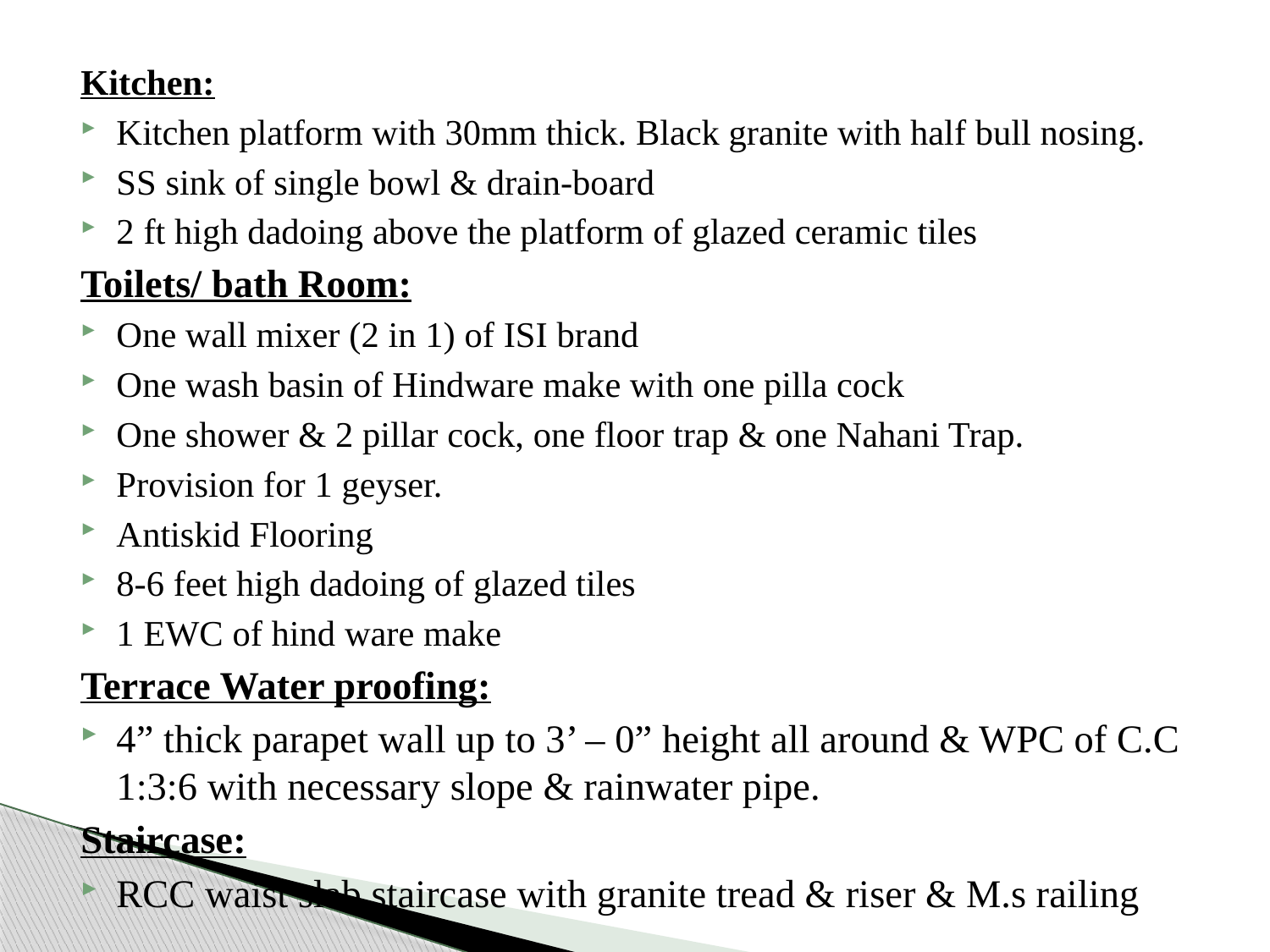

Kitchen:
Kitchen platform with 30mm thick. Black granite with half bull nosing.
SS sink of single bowl & drain-board
2 ft high dadoing above the platform of glazed ceramic tiles
Toilets/ bath Room:
One wall mixer (2 in 1) of ISI brand
One wash basin of Hindware make with one pilla cock
One shower & 2 pillar cock, one floor trap & one Nahani Trap.
Provision for 1 geyser.
Antiskid Flooring
8-6 feet high dadoing of glazed tiles
1 EWC of hind ware make
Terrace Water proofing:
4” thick parapet wall up to 3’ – 0” height all around & WPC of C.C 1:3:6 with necessary slope & rainwater pipe.
Staircase:
RCC waist slab staircase with granite tread & riser & M.s railing